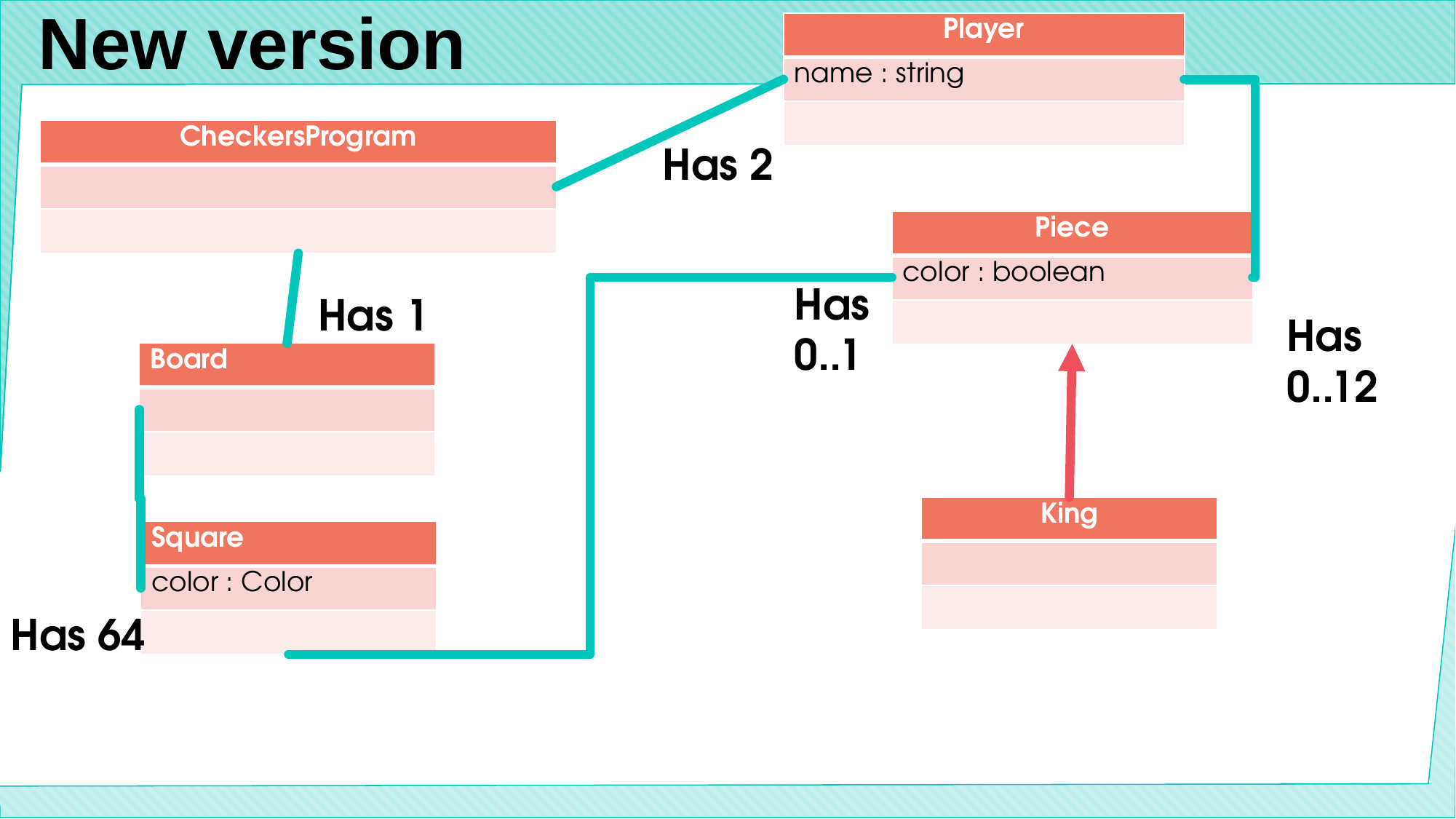

# New version
| Player |
| --- |
| name : string |
|  |
| CheckersProgram |
| --- |
|  |
|  |
Has 2
| Piece |
| --- |
| color : boolean |
|  |
Has 0..1
Has 1
Has 0..12
| Board |
| --- |
|  |
|  |
| King |
| --- |
|  |
|  |
| Square |
| --- |
| color : Color |
|  |
Has 64